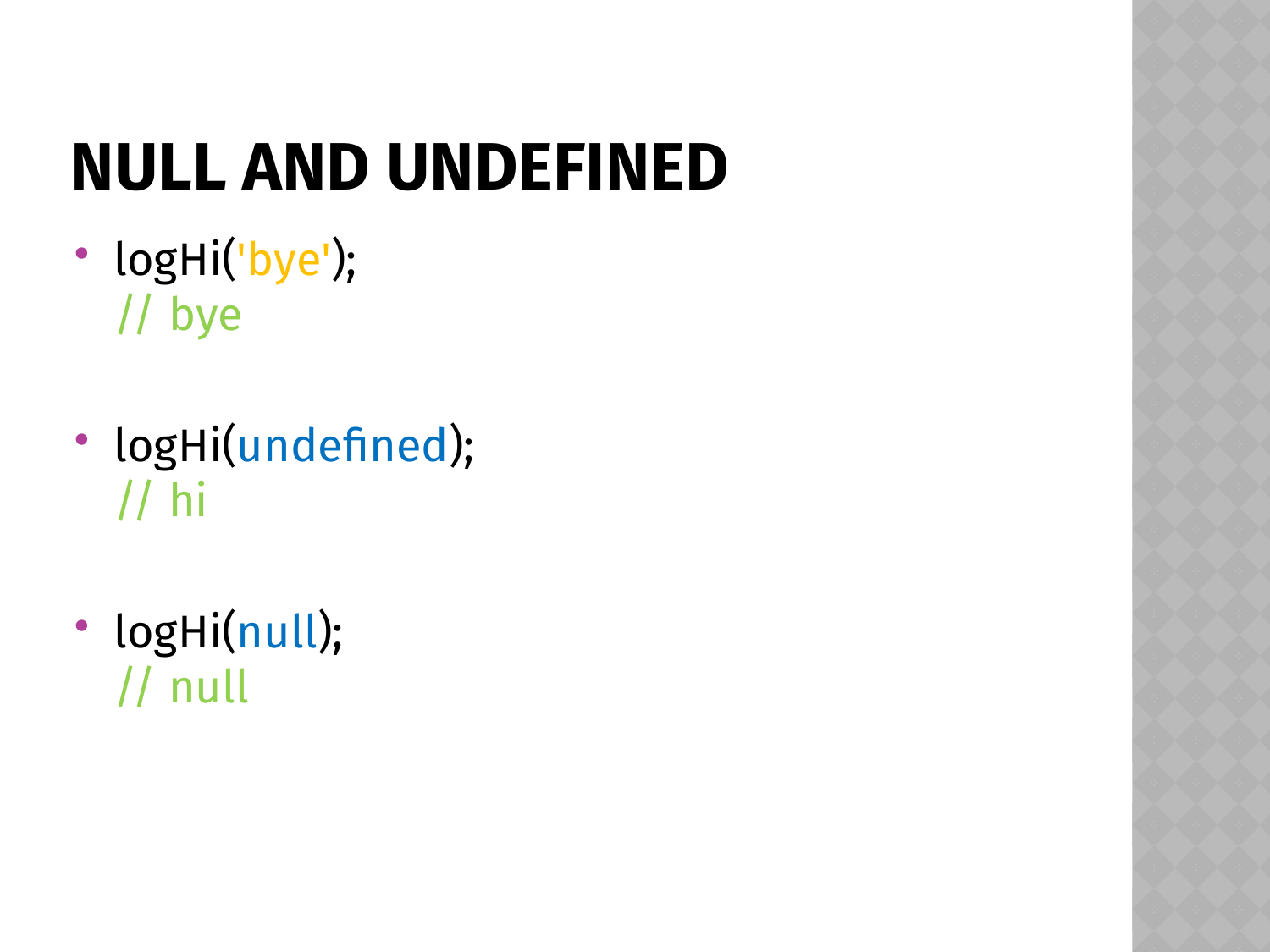

# Null and undefined
logHi('bye');
// bye

logHi(undefined);
// hi

logHi(null);
// null